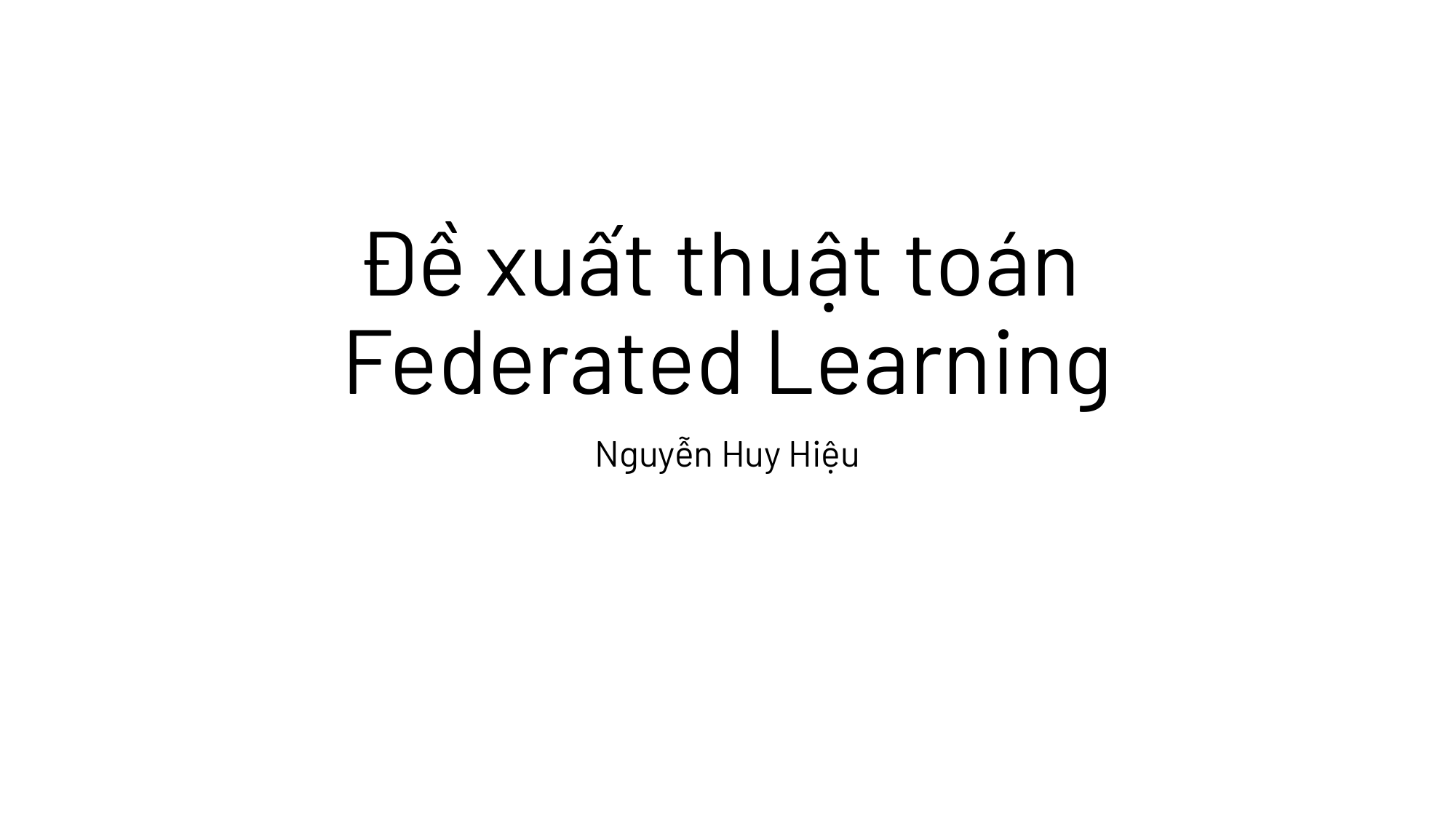

# Đề xuất thuật toán Federated Learning
Nguyễn Huy Hiệu